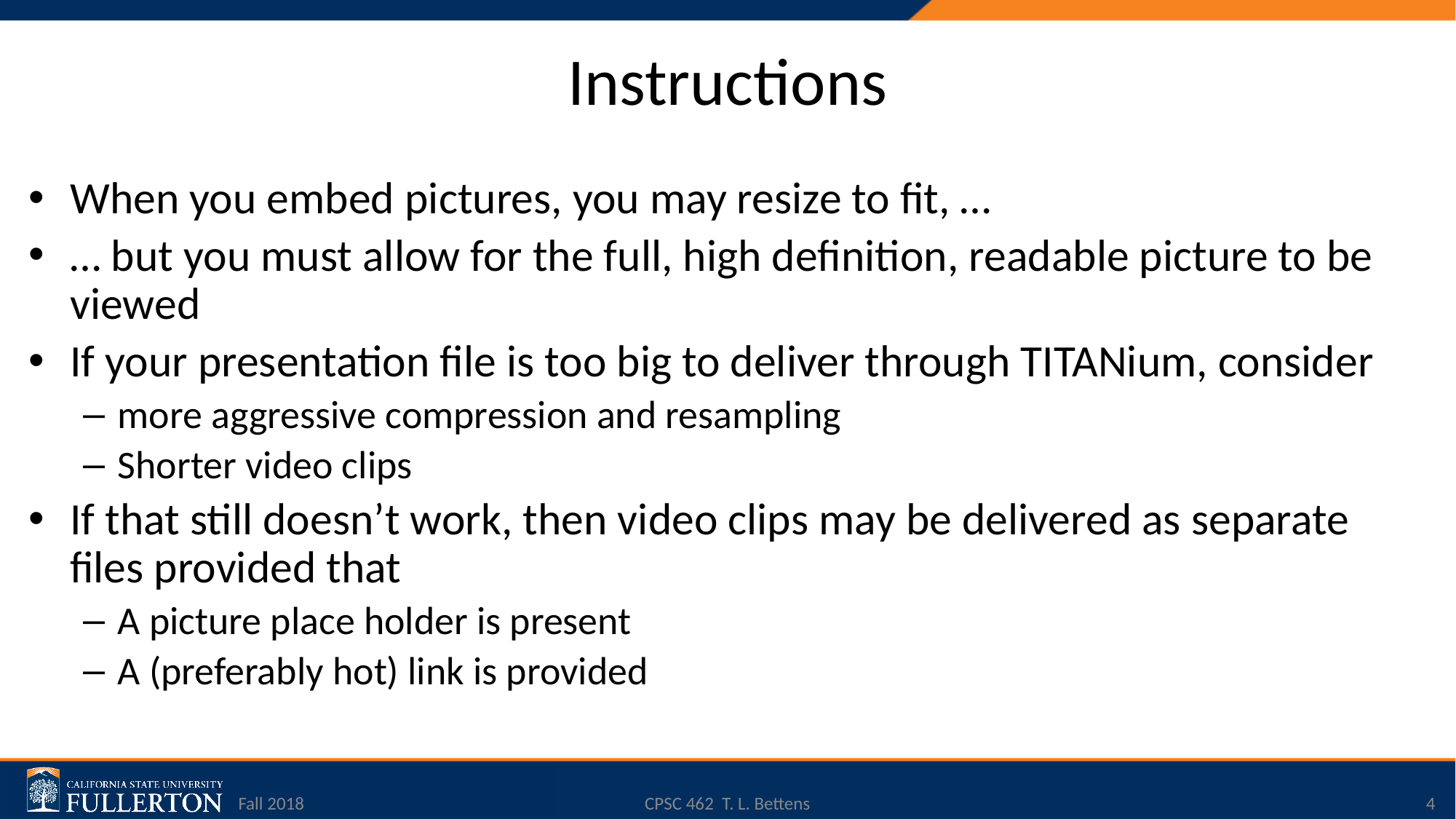

# Instructions
When you embed pictures, you may resize to fit, …
… but you must allow for the full, high definition, readable picture to be viewed
If your presentation file is too big to deliver through TITANium, consider
more aggressive compression and resampling
Shorter video clips
If that still doesn’t work, then video clips may be delivered as separate files provided that
A picture place holder is present
A (preferably hot) link is provided
Fall 2018
CPSC 462  T. L. Bettens
4